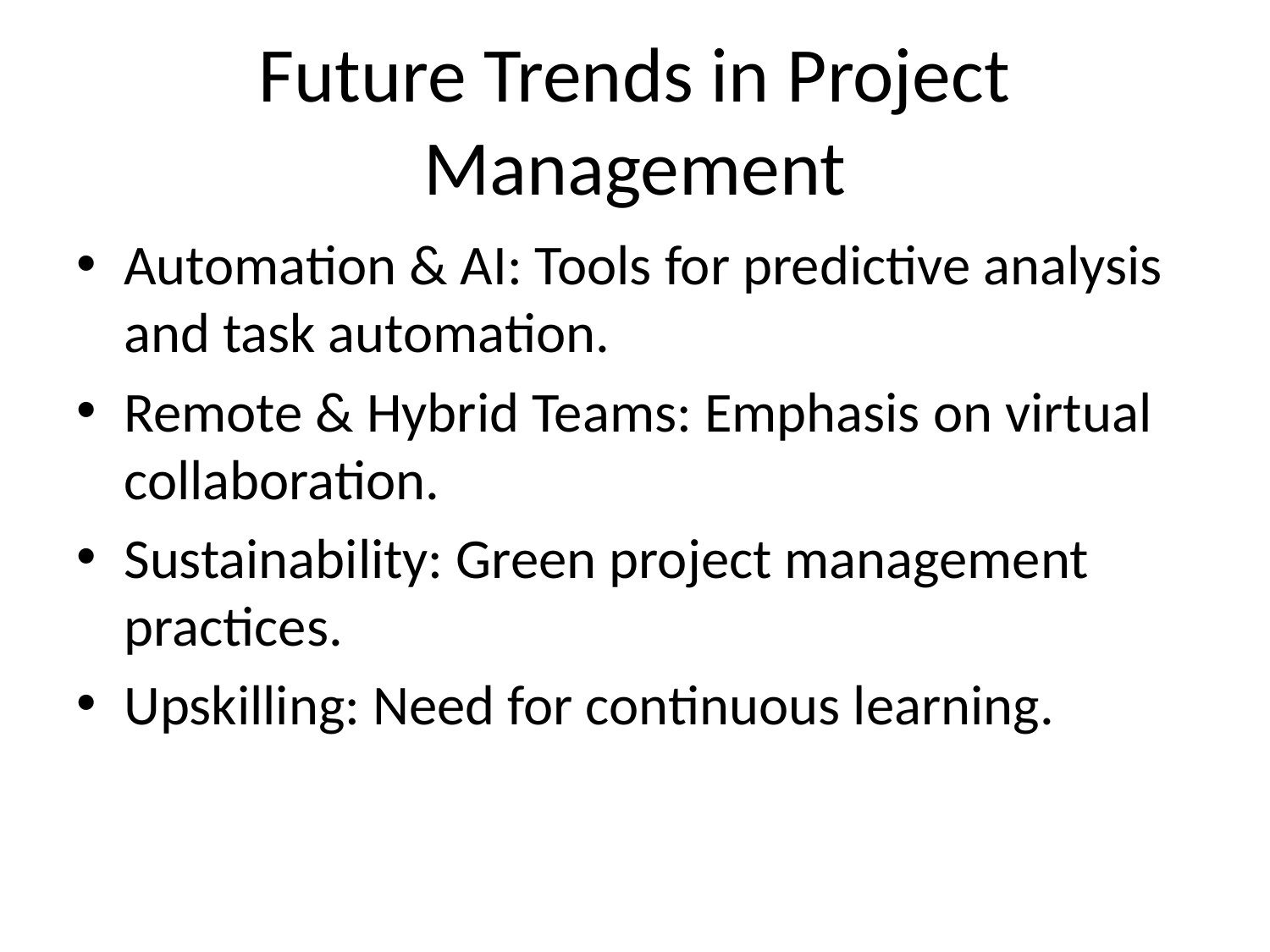

# Future Trends in Project Management
Automation & AI: Tools for predictive analysis and task automation.
Remote & Hybrid Teams: Emphasis on virtual collaboration.
Sustainability: Green project management practices.
Upskilling: Need for continuous learning.